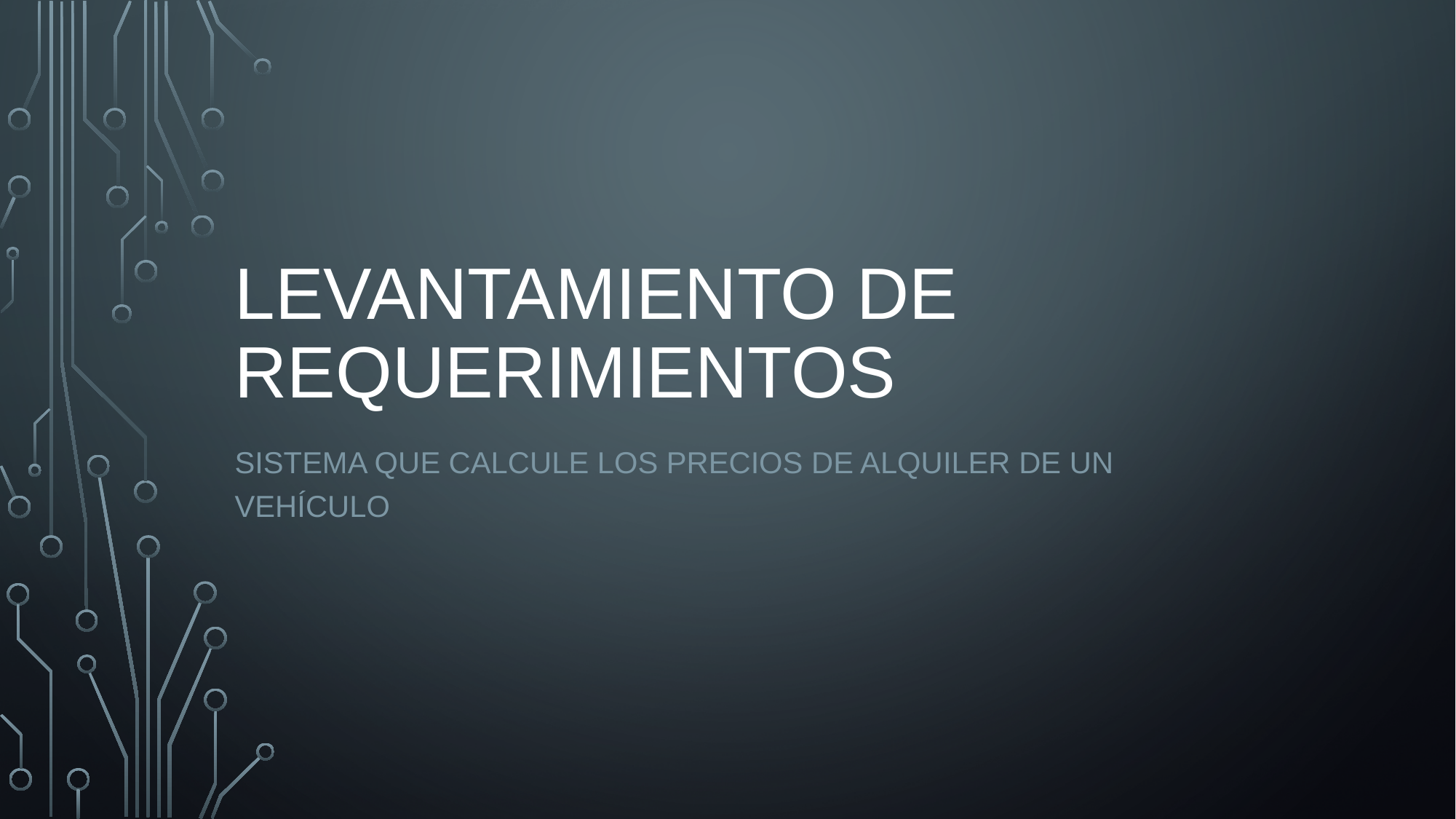

# Levantamiento de requerimientos
Sistema que calcule los precios de alquiler de un vehículo